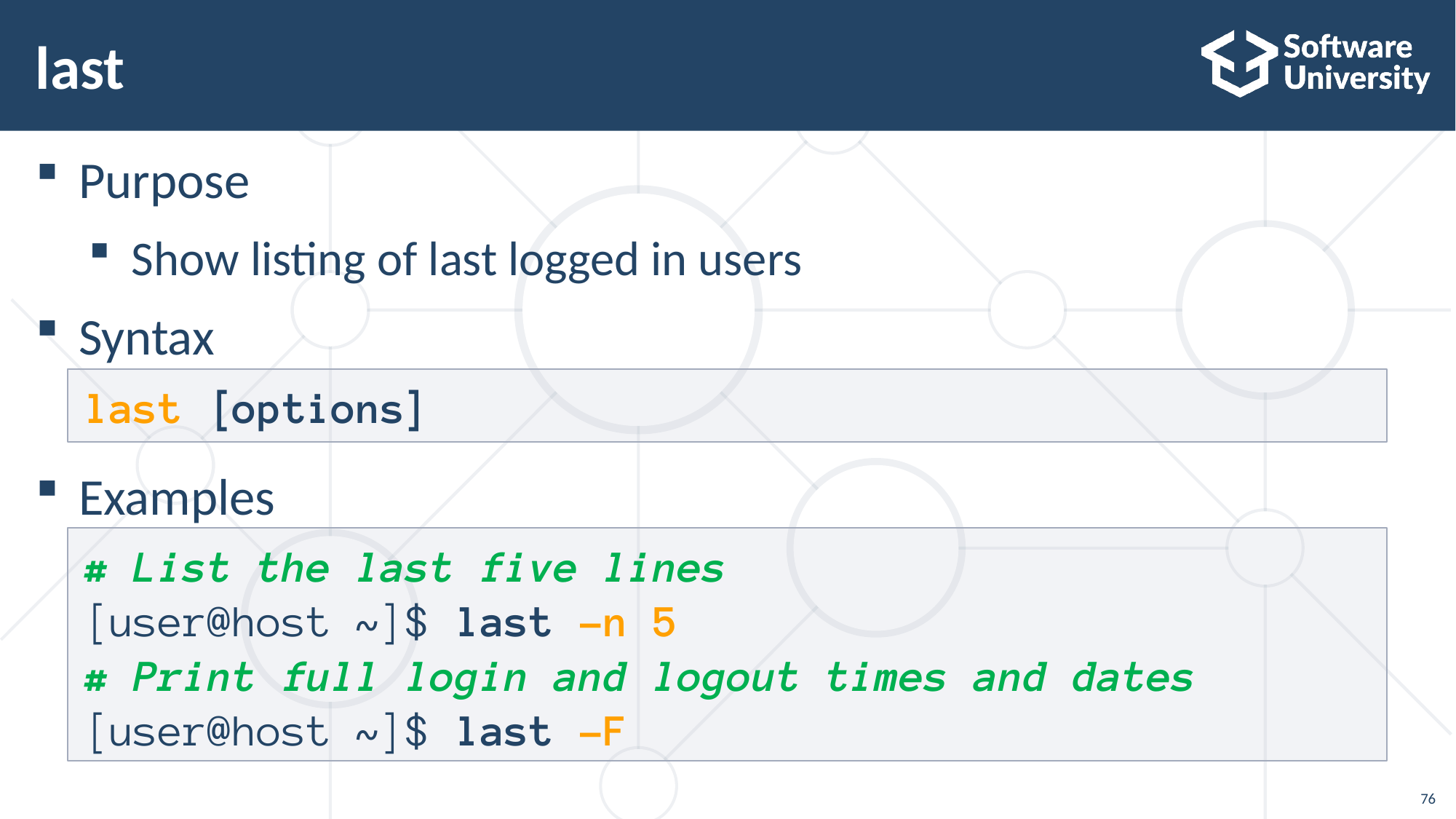

# last
Purpose
Show listing of last logged in users
Syntax

Examples

last [options]
# List the last five lines
[user@host ~]$ last -n 5
# Print full login and logout times and dates
[user@host ~]$ last -F
76